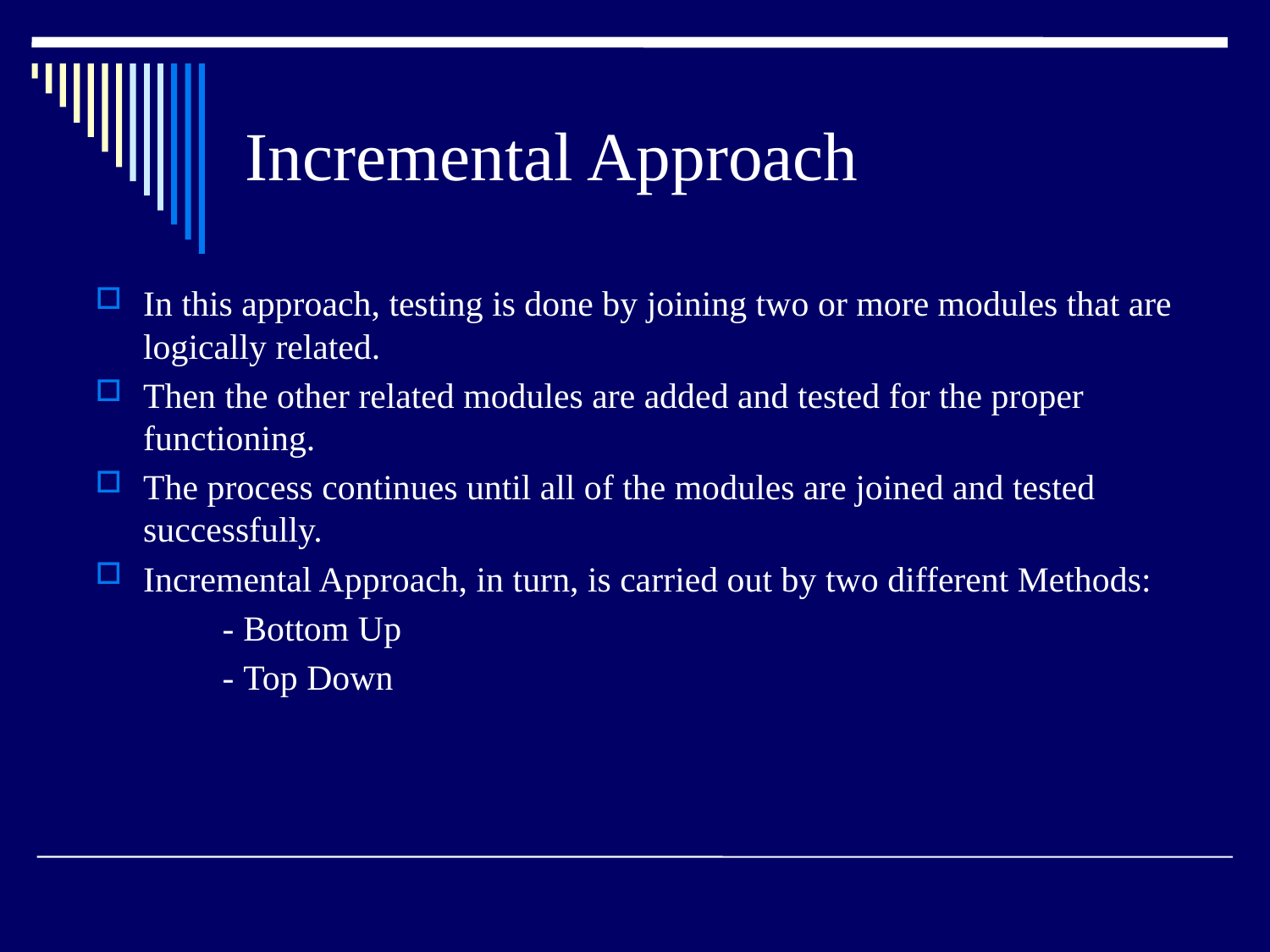

# Incremental Approach
In this approach, testing is done by joining two or more modules that are logically related.
Then the other related modules are added and tested for the proper functioning.
The process continues until all of the modules are joined and tested successfully.
Incremental Approach, in turn, is carried out by two different Methods:
	- Bottom Up
	- Top Down